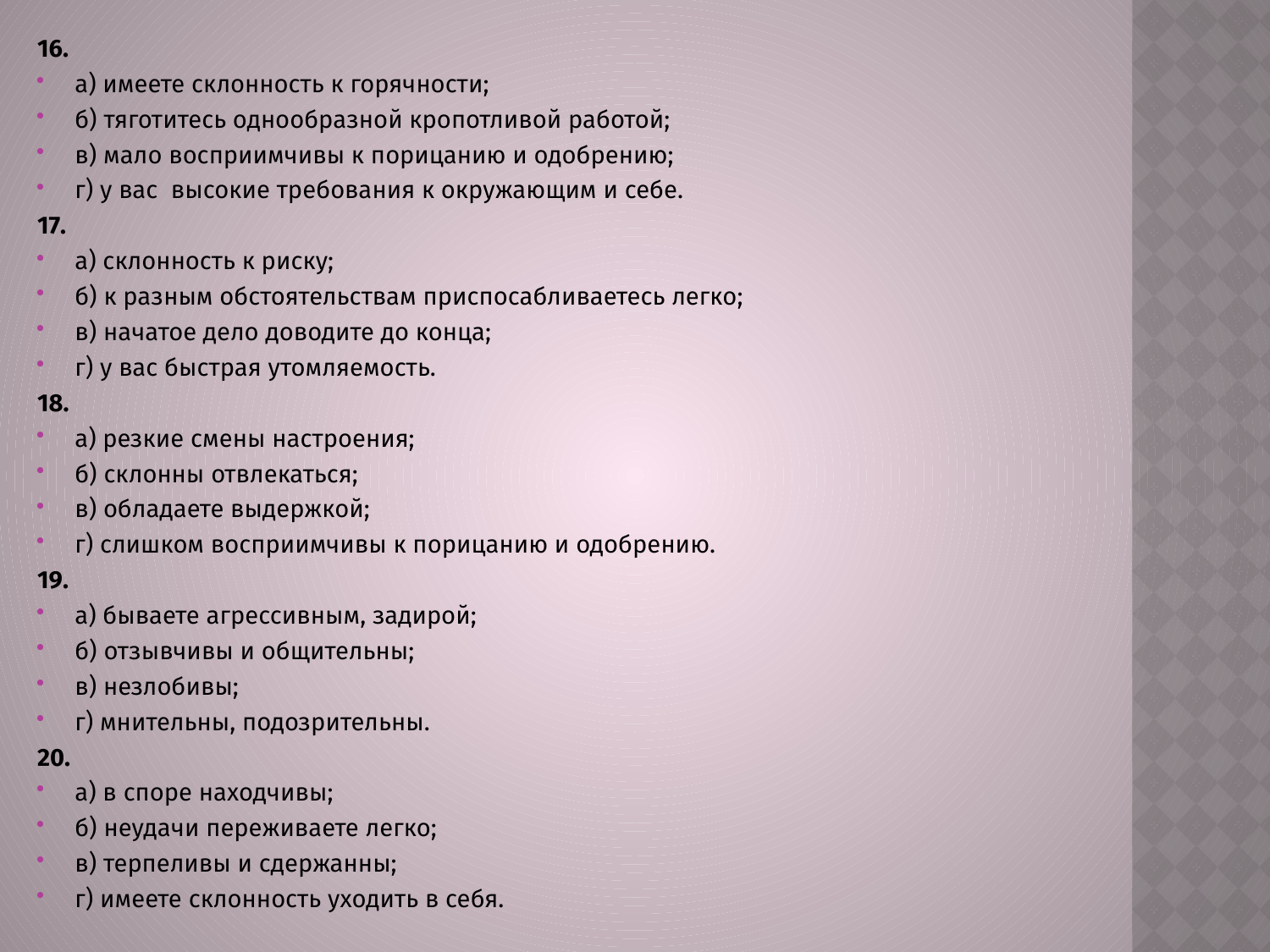

16.
а) имеете склонность к горячности;
б) тяготитесь однообразной кропотливой работой;
в) мало восприимчивы к порицанию и одобрению;
г) у вас  высокие требования к окружающим и себе.
17.
а) склонность к риску;
б) к разным обстоятельствам приспосабливаетесь легко;
в) начатое дело доводите до конца;
г) у вас быстрая утомляемость.
18.
а) резкие смены настроения;
б) склонны отвлекаться;
в) обладаете выдержкой;
г) слишком восприимчивы к порицанию и одобрению.
19.
а) бываете агрессивным, задирой;
б) отзывчивы и общительны;
в) незлобивы;
г) мнительны, подозрительны.
20.
а) в споре находчивы;
б) неудачи переживаете легко;
в) терпеливы и сдержанны;
г) имеете склонность уходить в себя.